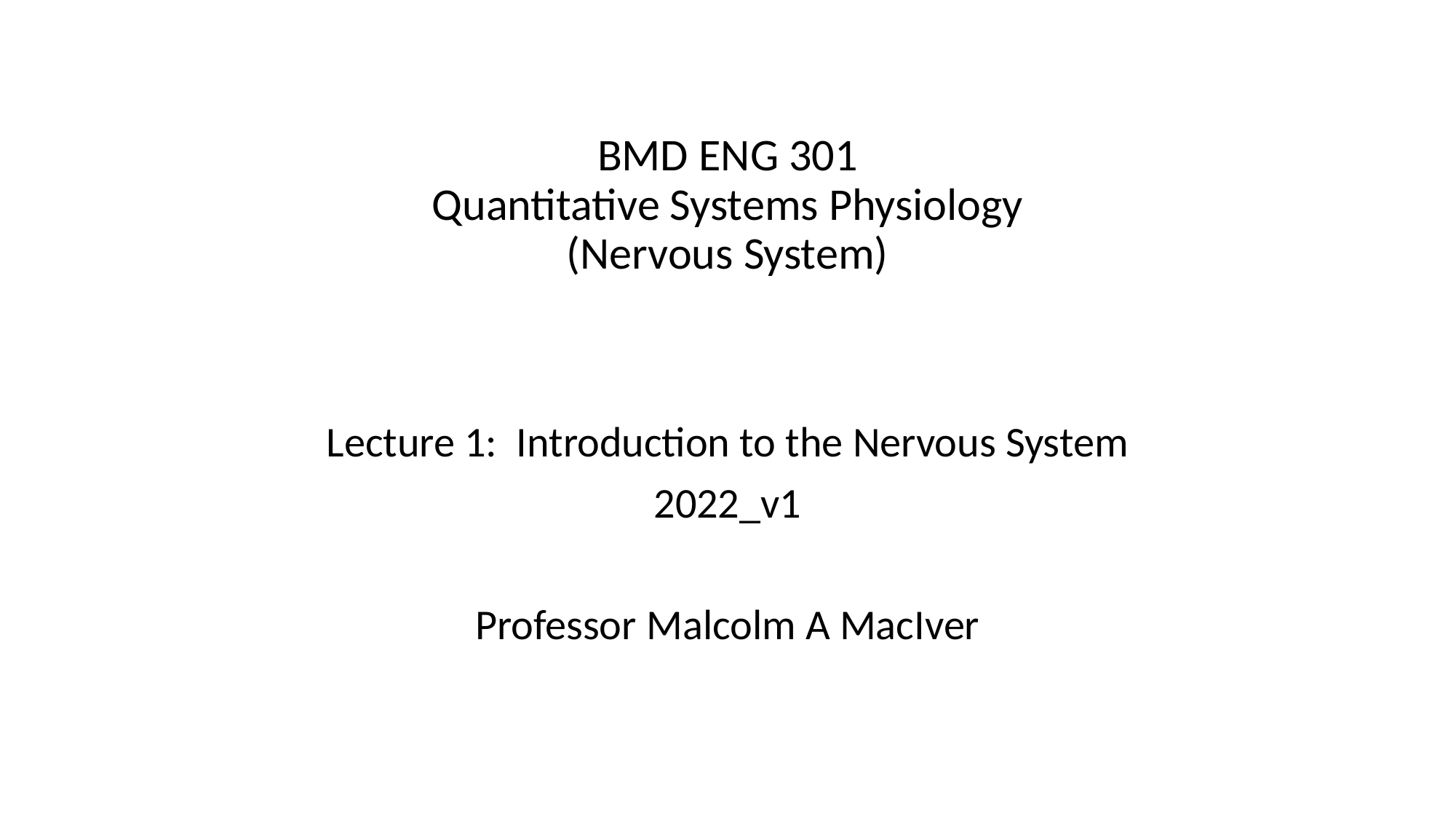

# BMD ENG 301 Quantitative Systems Physiology (Nervous System)

Lecture 1:  Introduction to the Nervous System
2022_v1

Professor Malcolm A MacIver